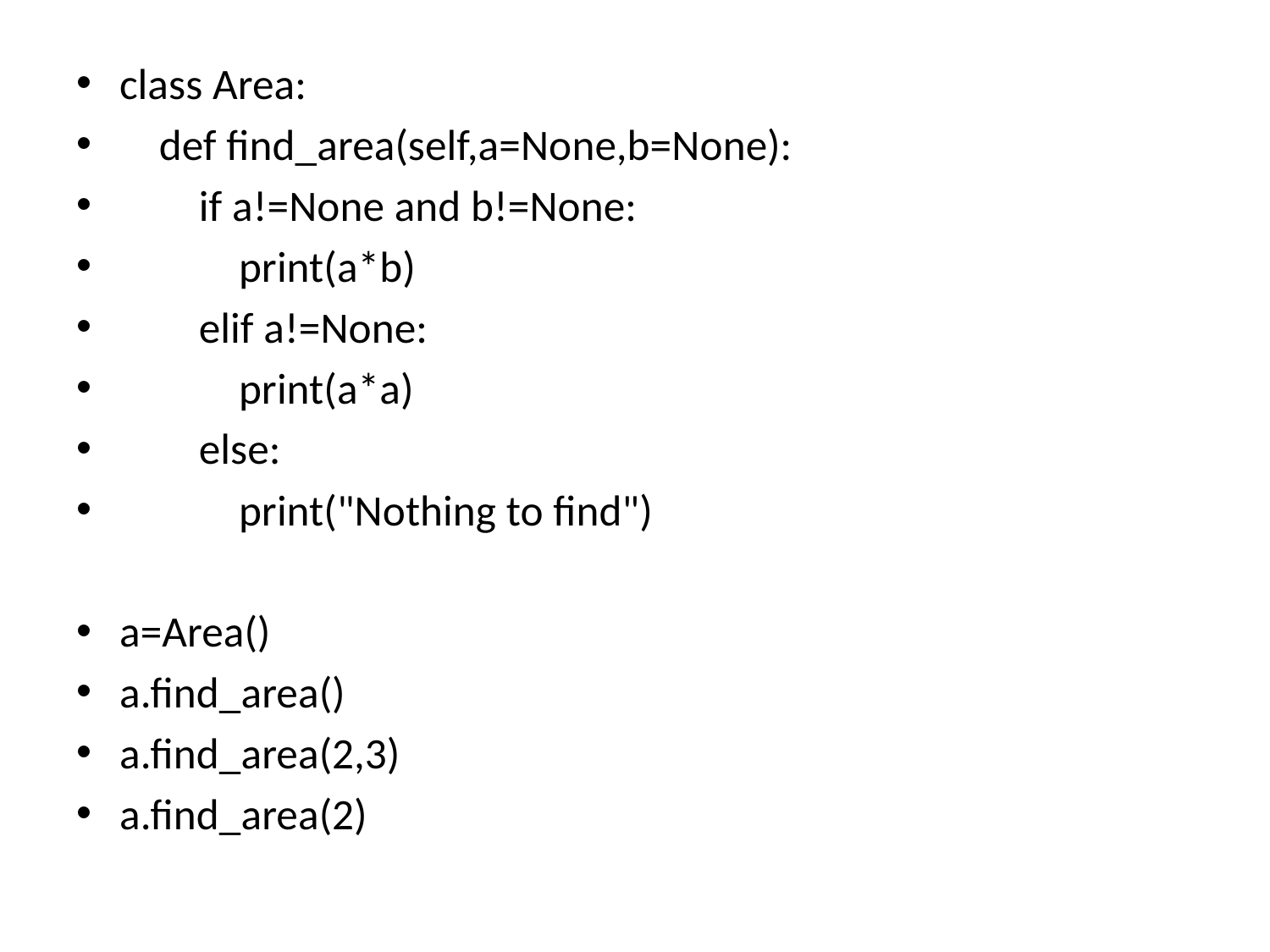

class Area:
    def find_area(self,a=None,b=None):
        if a!=None and b!=None:
            print(a*b)
        elif a!=None:
            print(a*a)
        else:
            print("Nothing to find")

a=Area()
a.find_area()
a.find_area(2,3)
a.find_area(2)